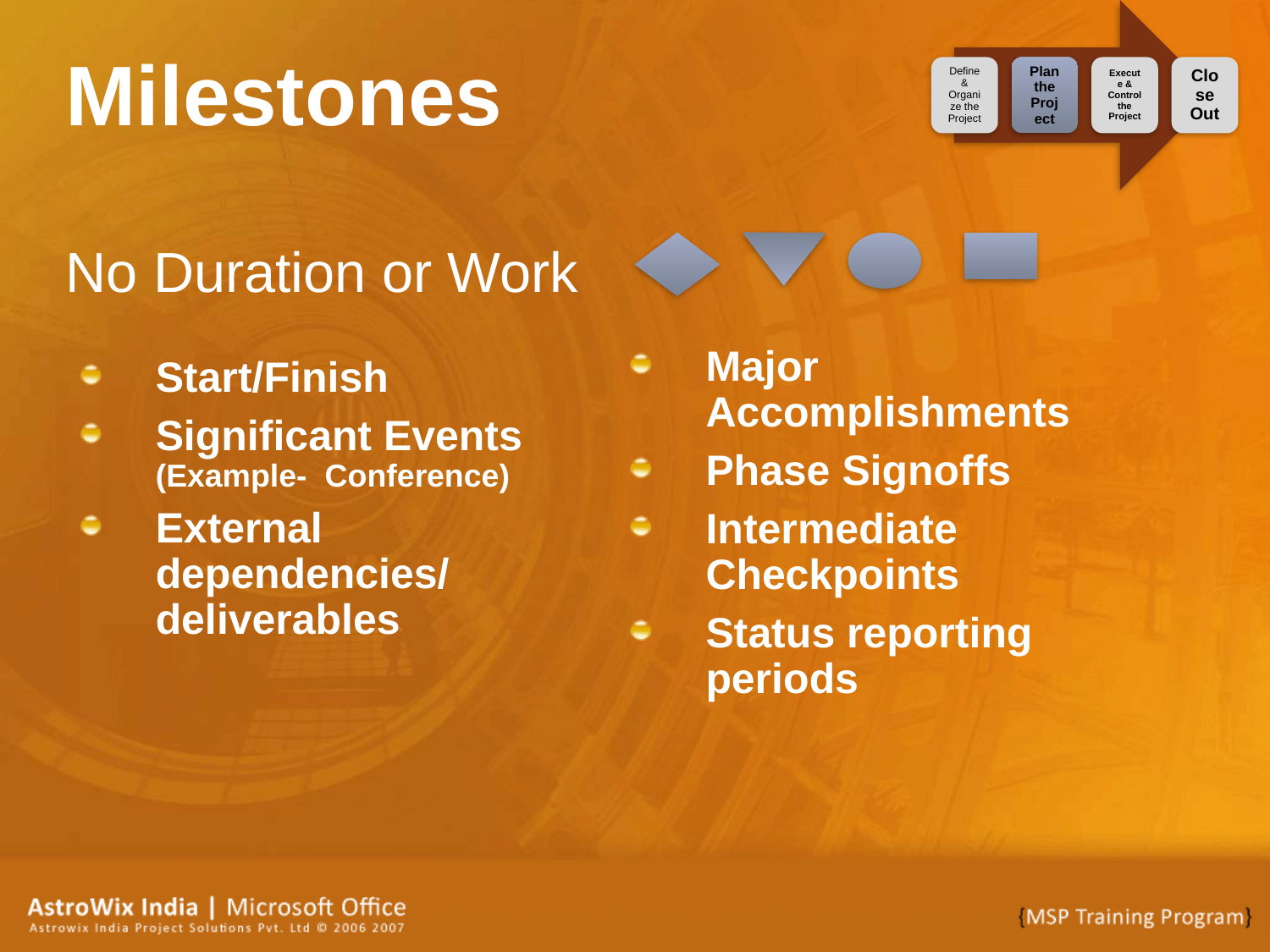

Define & Organize the Project
Plan the Project
Execute & Control the Project
Close Out
# Milestones

No Duration or Work
Major Accomplishments
Phase Signoffs
Intermediate Checkpoints
Status reporting periods

Start/Finish
Significant Events
(Example-  Conference)
External dependencies/ deliverables